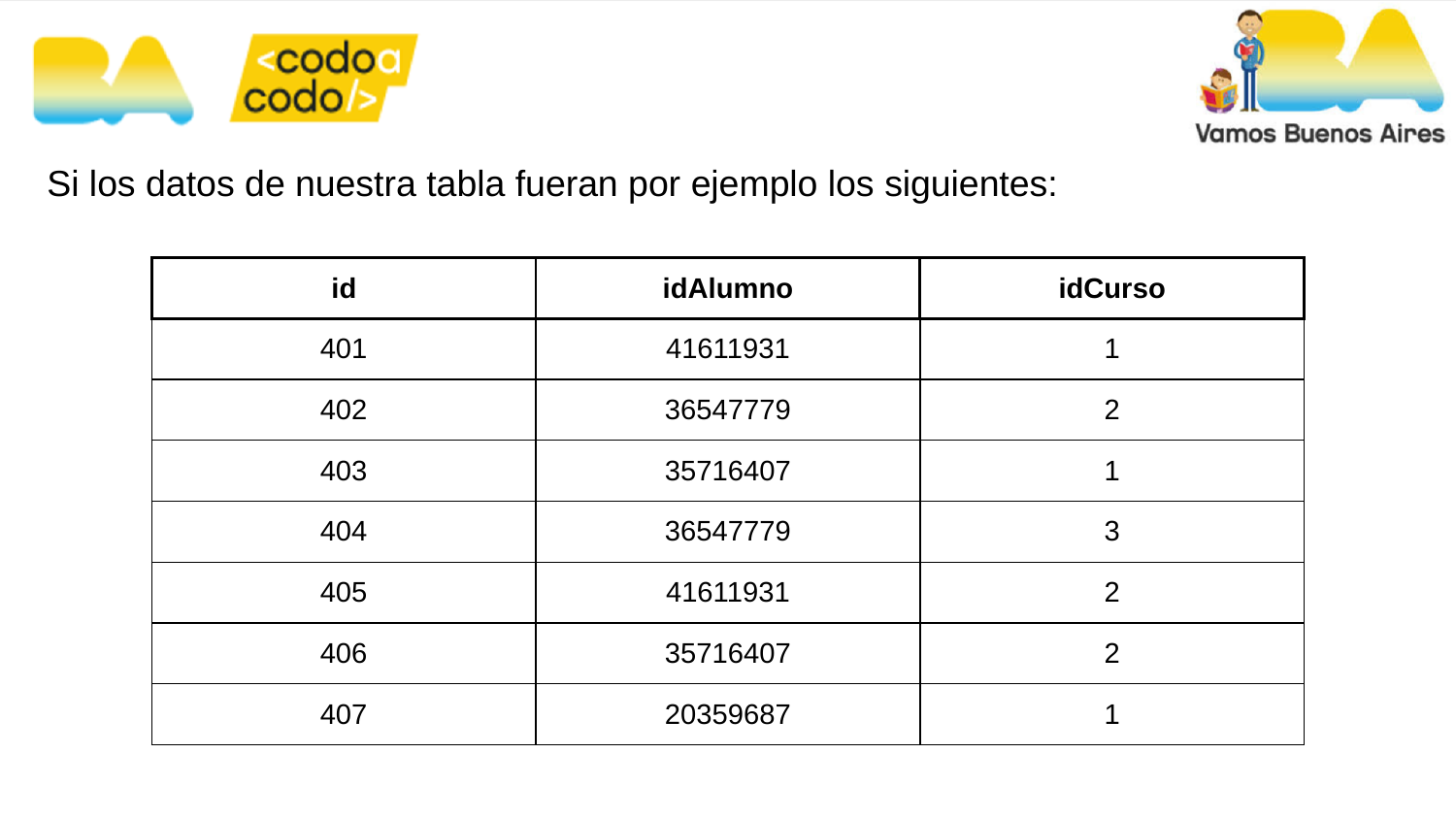

Si los datos de nuestra tabla fueran por ejemplo los siguientes:
| id | idAlumno | idCurso |
| --- | --- | --- |
| 401 | 41611931 | 1 |
| 402 | 36547779 | 2 |
| 403 | 35716407 | 1 |
| 404 | 36547779 | 3 |
| 405 | 41611931 | 2 |
| 406 | 35716407 | 2 |
| 407 | 20359687 | 1 |